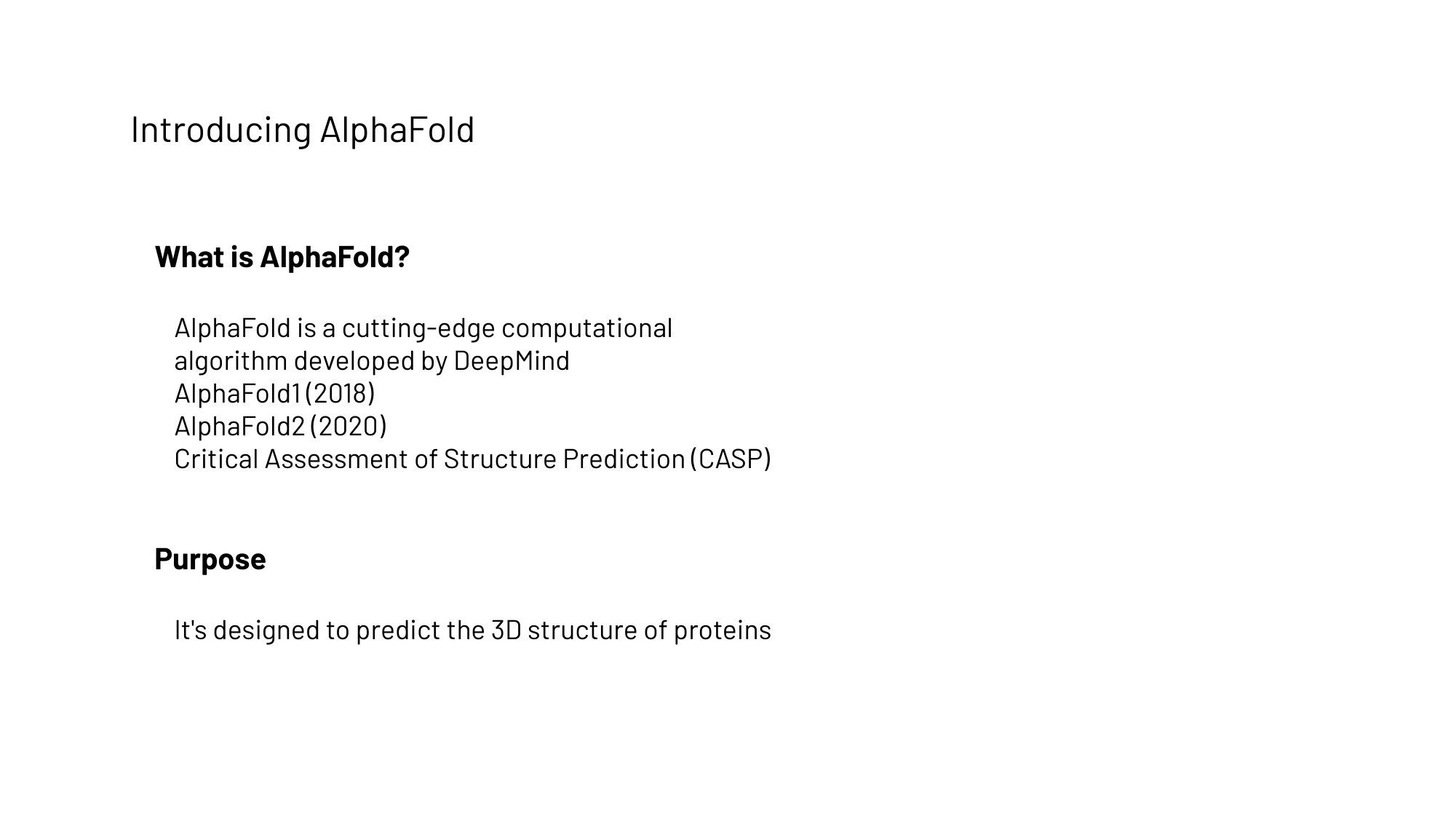

Introducing AlphaFold

    What is AlphaFold?

        AlphaFold is a cutting-edge computational
        algorithm developed by DeepMind
        AlphaFold1 (2018)
        AlphaFold2 (2020)
        Critical Assessment of Structure Prediction (CASP)

    Purpose

        It's designed to predict the 3D structure of proteins